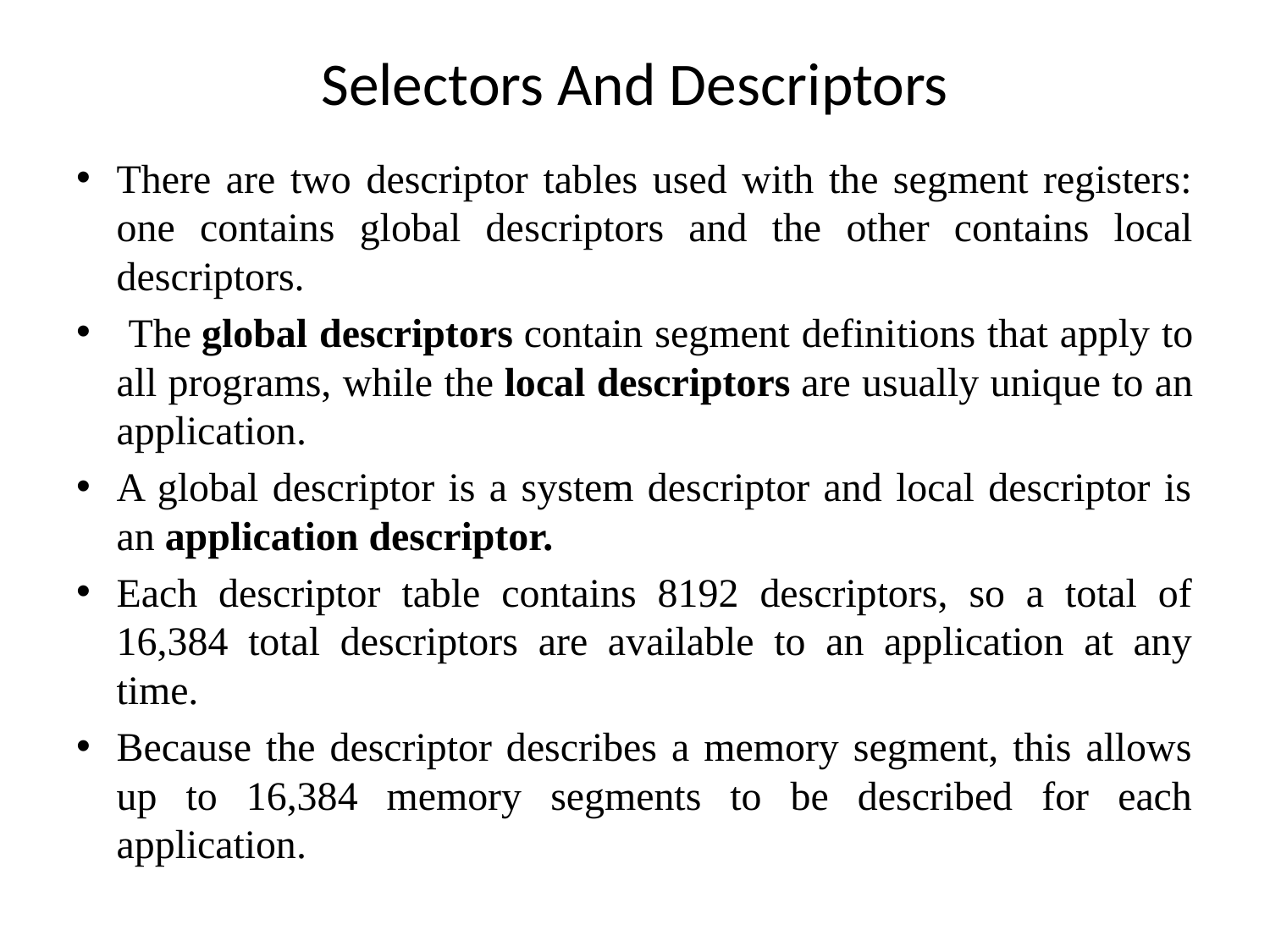

# Selectors And Descriptors
There are two descriptor tables used with the segment registers: one contains global de­scriptors and the other contains local descriptors.
 The global descriptors contain segment defini­tions that apply to all programs, while the local descriptors are usually unique to an application.
A global descriptor is a system descriptor and local descriptor is an application descriptor.
Each descriptor table contains 8192 descriptors, so a total of 16,384 total descriptors are available to an application at any time.
Because the descriptor describes a memory segment, this allows up to 16,384 memory segments to be described for each application.